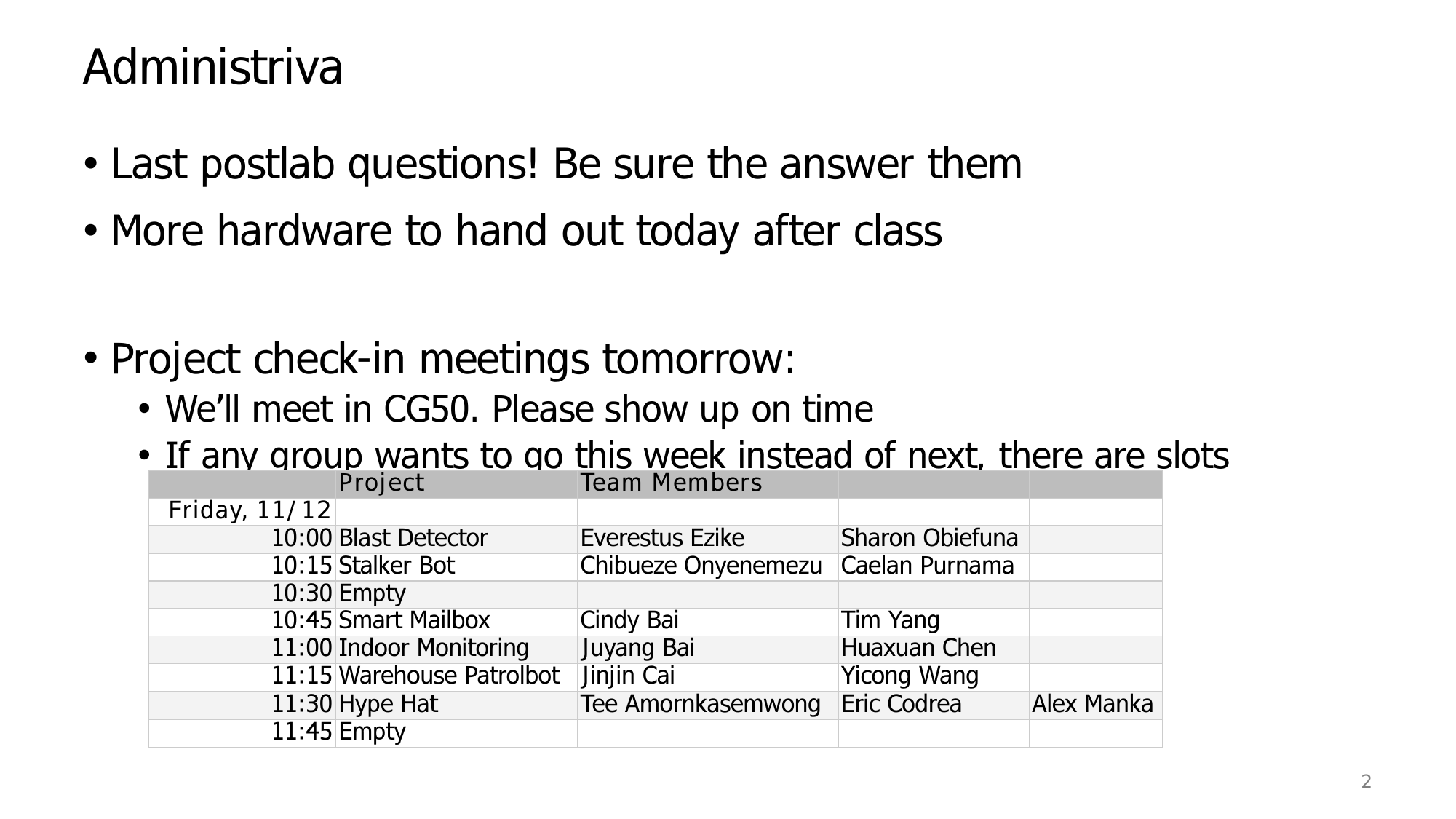

# Administriva
Last postlab questions! Be sure the answer them
More hardware to hand out today after class

Project check-in meetings tomorrow:
We’ll meet in CG50. Please show up on time
If any group wants to go this week instead of next, there are slots

|  | Project | Team Members |  |  |
| --- | --- | --- | --- | --- |
| Friday, 11/12 |  |  |  |  |
| 10:00 | Blast Detector | Everestus Ezike | Sharon Obiefuna |  |
| 10:15 | Stalker Bot | Chibueze Onyenemezu | Caelan Purnama |  |
| 10:30 | Empty |  |  |  |
| 10:45 | Smart Mailbox | Cindy Bai | Tim Yang |  |
| 11:00 | Indoor Monitoring | Juyang Bai | Huaxuan Chen |  |
| 11:15 | Warehouse Patrolbot | Jinjin Cai | Yicong Wang |  |
| 11:30 | Hype Hat | Tee Amornkasemwong | Eric Codrea | Alex Manka |
| 11:45 | Empty |  |  |  |
2